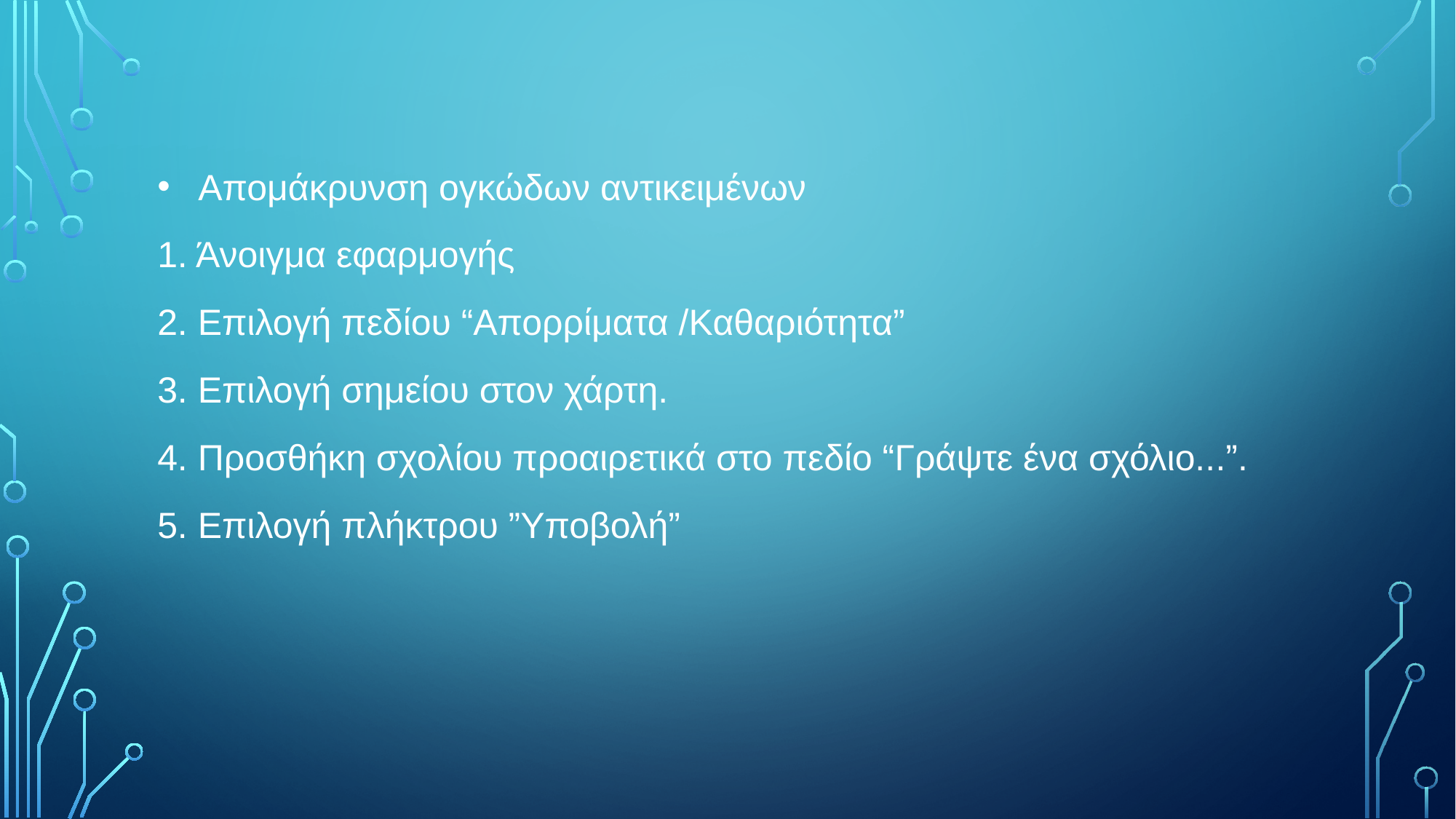

Απομάκρυνση ογκώδων αντικειμένων
1. Άνοιγμα εφαρμογής
2. Επιλογή πεδίου “Απορρίματα /Καθαριότητα”
3. Επιλογή σημείου στον χάρτη.
4. Προσθήκη σχολίου προαιρετικά στο πεδίο “Γράψτε ένα σχόλιο...”.
5. Επιλογή πλήκτρου ”Υποβολή”